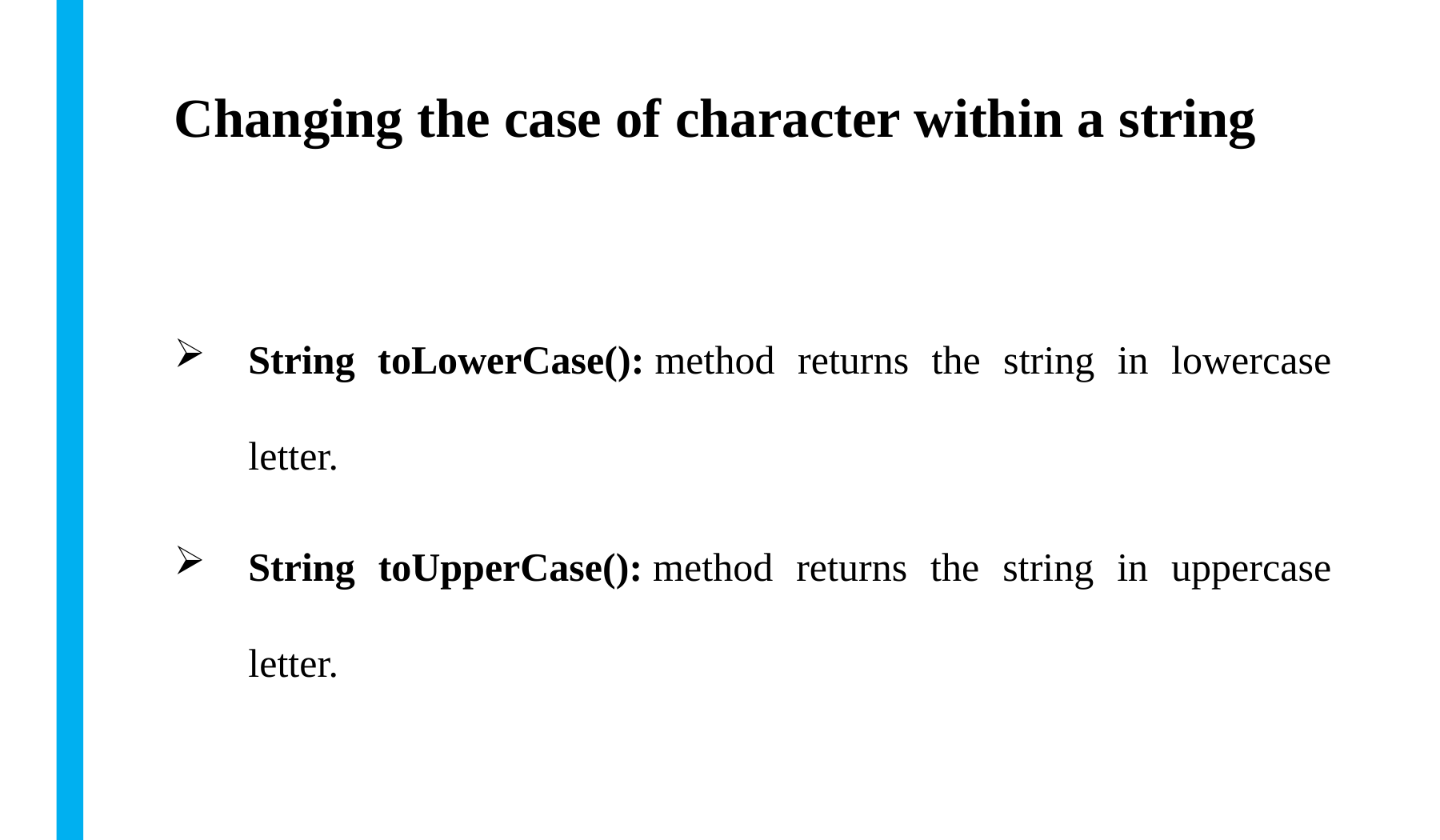

# Changing the case of character within a string
String toLowerCase(): method returns the string in lowercase letter.
String toUpperCase(): method returns the string in uppercase letter.